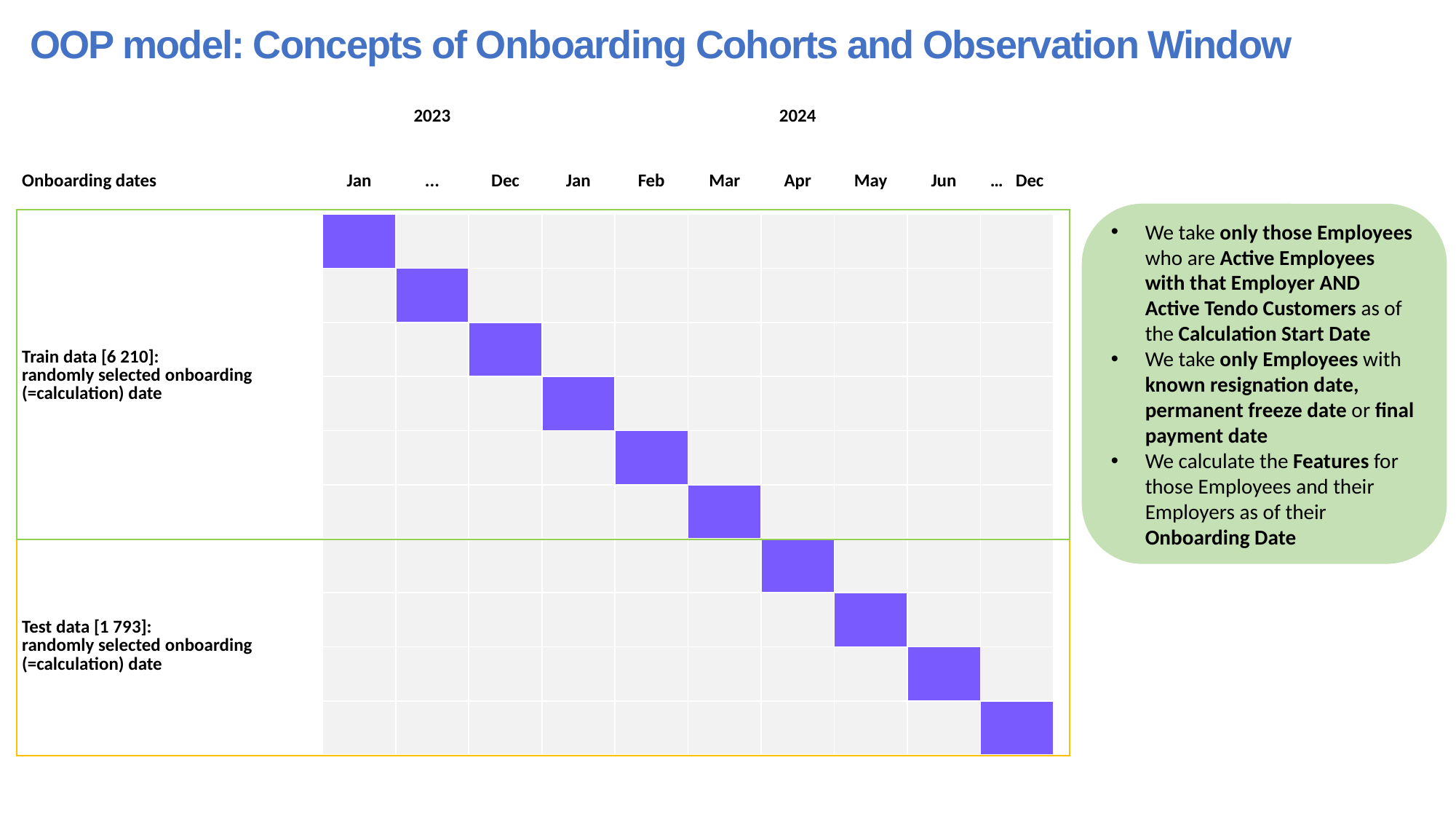

OOP model: Concepts of Onboarding Cohorts and Observation Window
|  | 2023 |  |  | 2024 |  |  |  |  |  |  |
| --- | --- | --- | --- | --- | --- | --- | --- | --- | --- | --- |
| Onboarding dates | Jan | ... | Dec | Jan | Feb | Mar | Apr | May | Jun | … Dec |
| Train data [6 210]: randomly selected onboarding (=calculation) date |  |  |  |  |  |  |  |  |  |  |
|  |  |  |  |  |  |  |  |  |  |  |
|  |  |  |  |  |  |  |  |  |  |  |
|  |  |  |  |  |  |  |  |  |  |  |
|  |  |  |  |  |  |  |  |  |  |  |
|  |  |  |  |  |  |  |  |  |  |  |
| Test data [1 793]: randomly selected onboarding (=calculation) date |  |  |  |  |  |  |  |  |  |  |
|  |  |  |  |  |  |  |  |  |  |  |
|  |  |  |  |  |  |  |  |  |  |  |
|  |  |  |  |  |  |  |  |  |  |  |
We take only those Employees who are Active Employees with that Employer AND Active Tendo Customers as of the Calculation Start Date
We take only Employees with known resignation date, permanent freeze date or final payment date
We calculate the Features for those Employees and their Employers as of their Onboarding Date